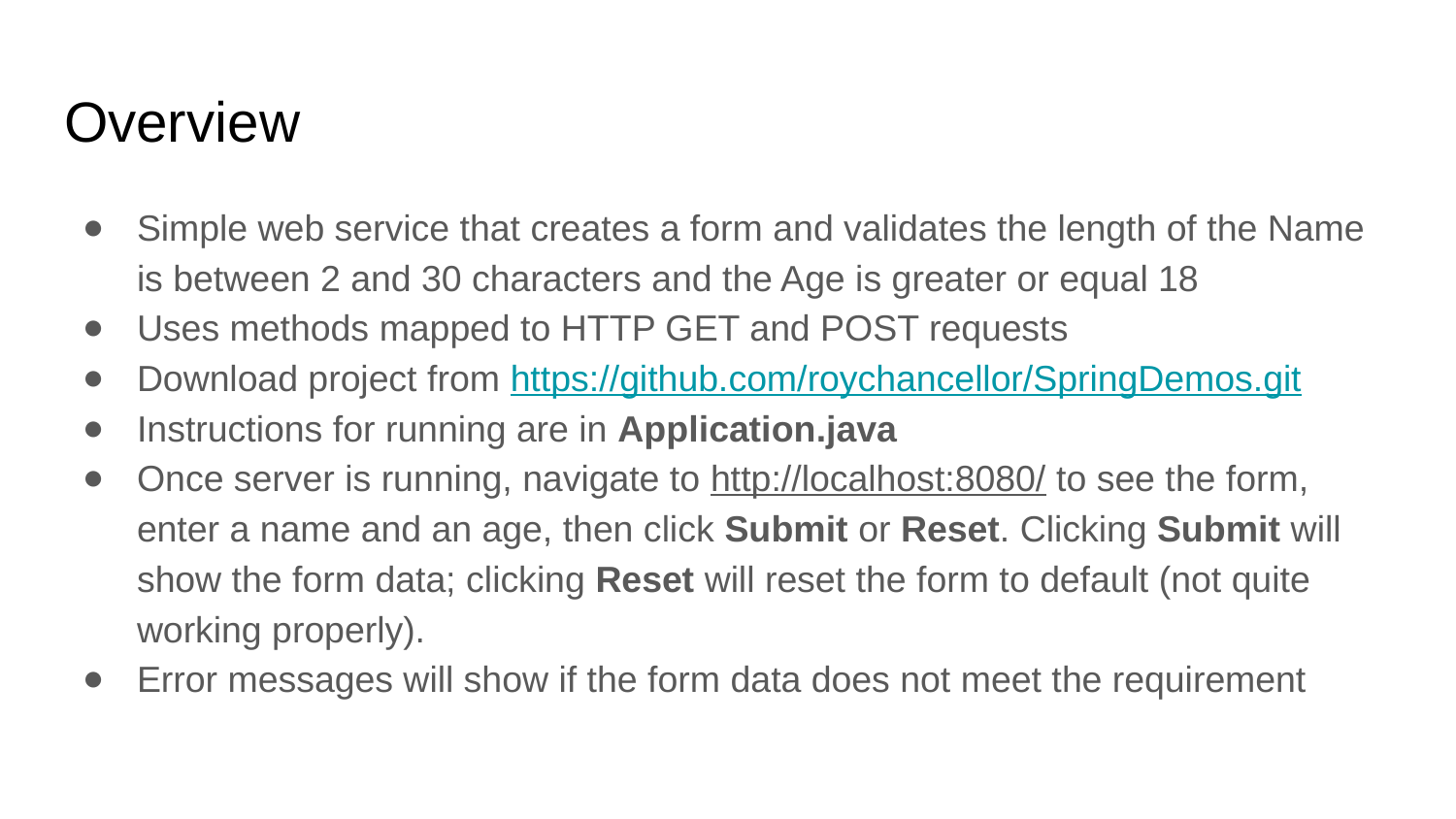

# Overview
Simple web service that creates a form and validates the length of the Name is between 2 and 30 characters and the Age is greater or equal 18
Uses methods mapped to HTTP GET and POST requests
Download project from https://github.com/roychancellor/SpringDemos.git
Instructions for running are in Application.java
Once server is running, navigate to http://localhost:8080/ to see the form, enter a name and an age, then click Submit or Reset. Clicking Submit will show the form data; clicking Reset will reset the form to default (not quite working properly).
Error messages will show if the form data does not meet the requirement